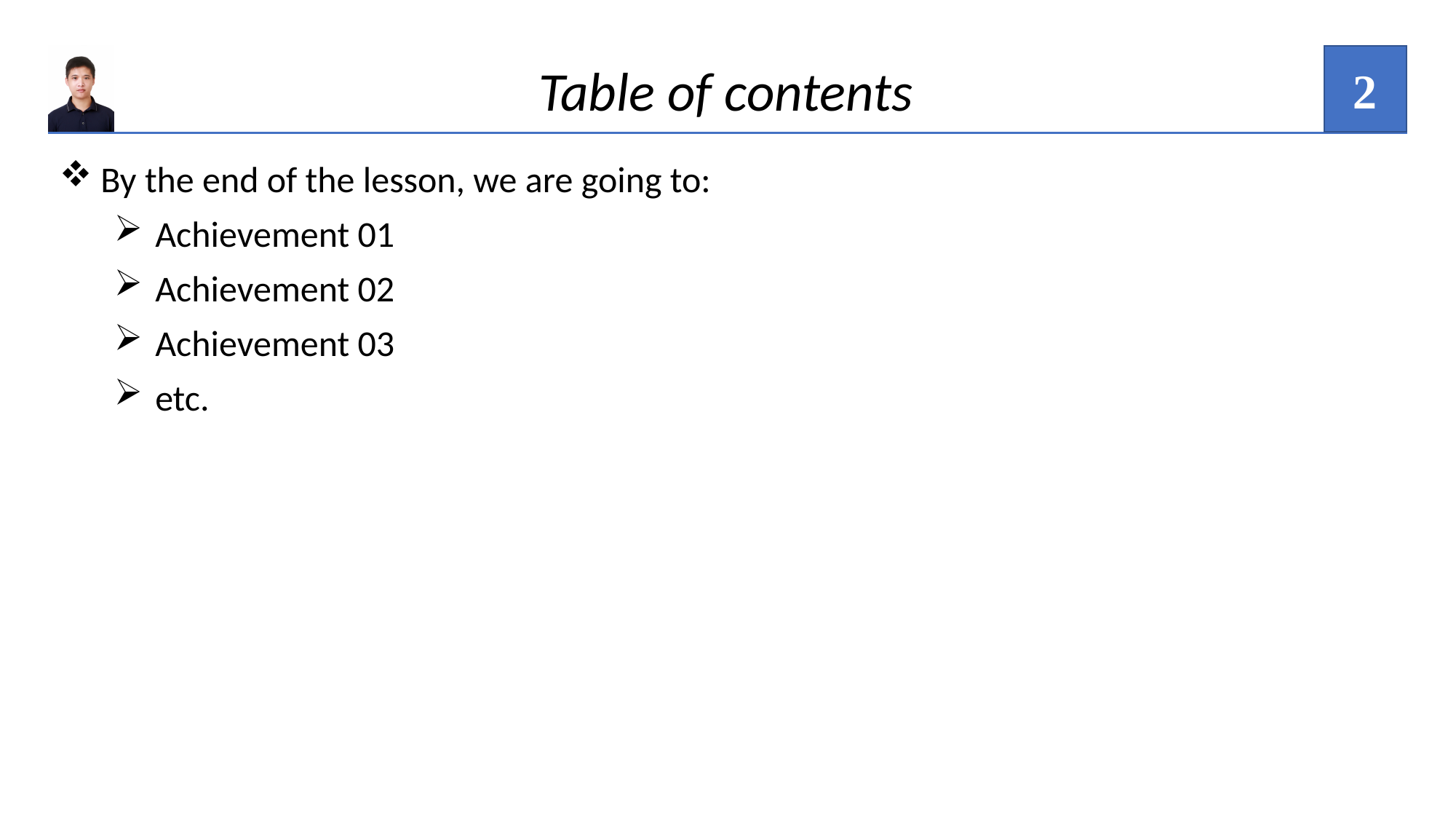

2
Table of contents
By the end of the lesson, we are going to:
Achievement 01
Achievement 02
Achievement 03
etc.